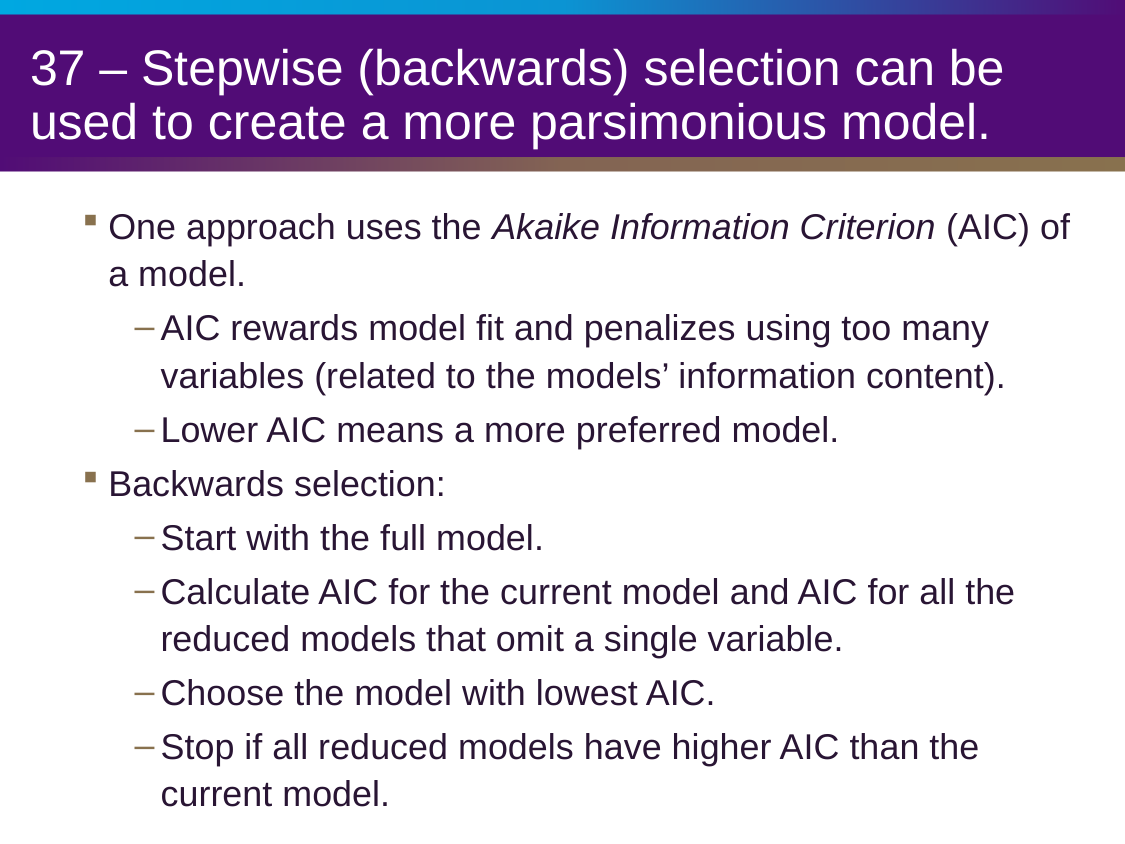

# 37 – Stepwise (backwards) selection can be used to create a more parsimonious model.
One approach uses the Akaike Information Criterion (AIC) of a model.
AIC rewards model fit and penalizes using too many variables (related to the models’ information content).
Lower AIC means a more preferred model.
Backwards selection:
Start with the full model.
Calculate AIC for the current model and AIC for all the reduced models that omit a single variable.
Choose the model with lowest AIC.
Stop if all reduced models have higher AIC than the current model.